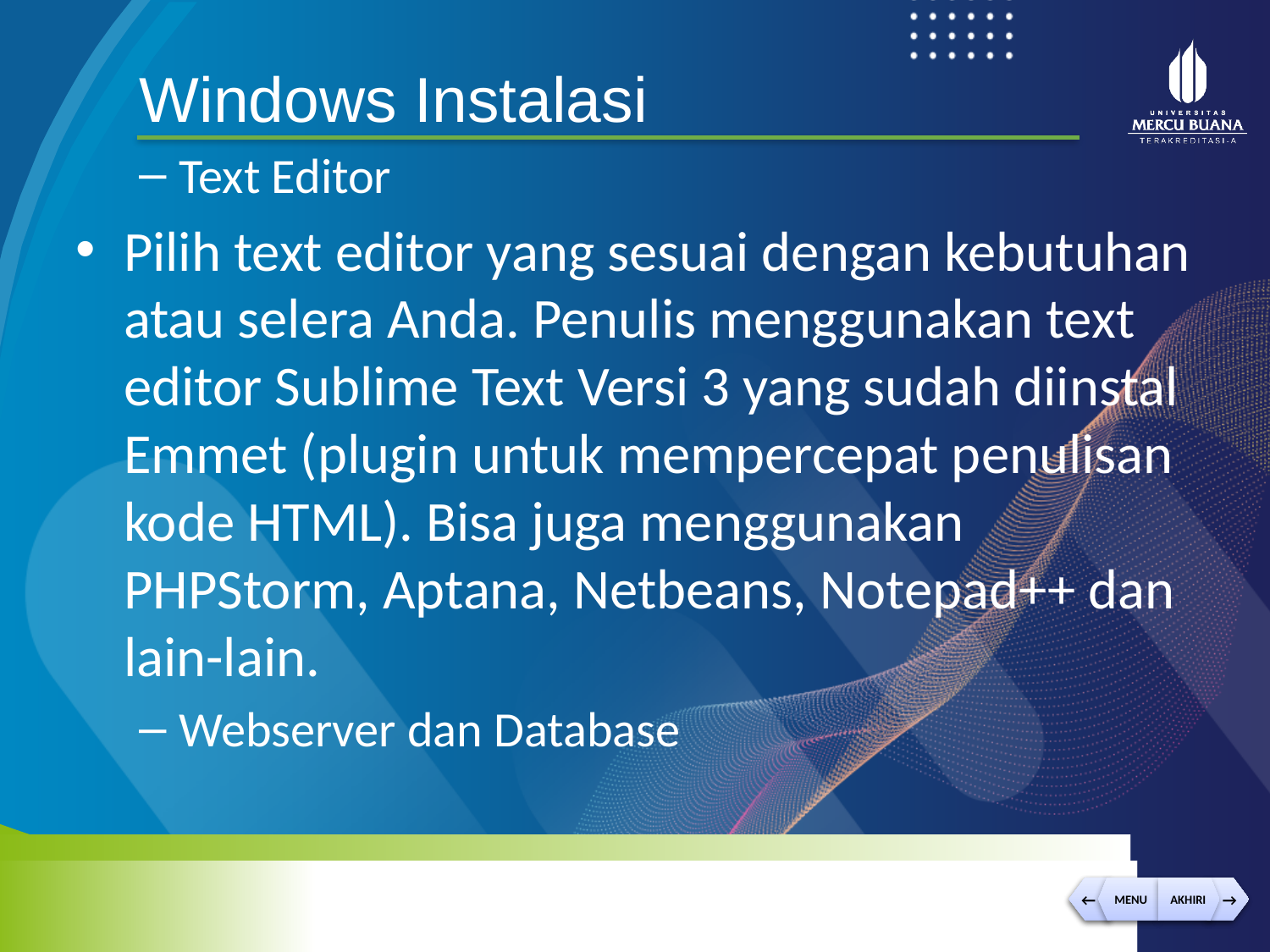

Windows Instalasi
Text Editor
Pilih text editor yang sesuai dengan kebutuhan atau selera Anda. Penulis menggunakan text editor Sublime Text Versi 3 yang sudah diinstal Emmet (plugin untuk mempercepat penulisan kode HTML). Bisa juga menggunakan PHPStorm, Aptana, Netbeans, Notepad++ dan lain-lain.
Webserver dan Database